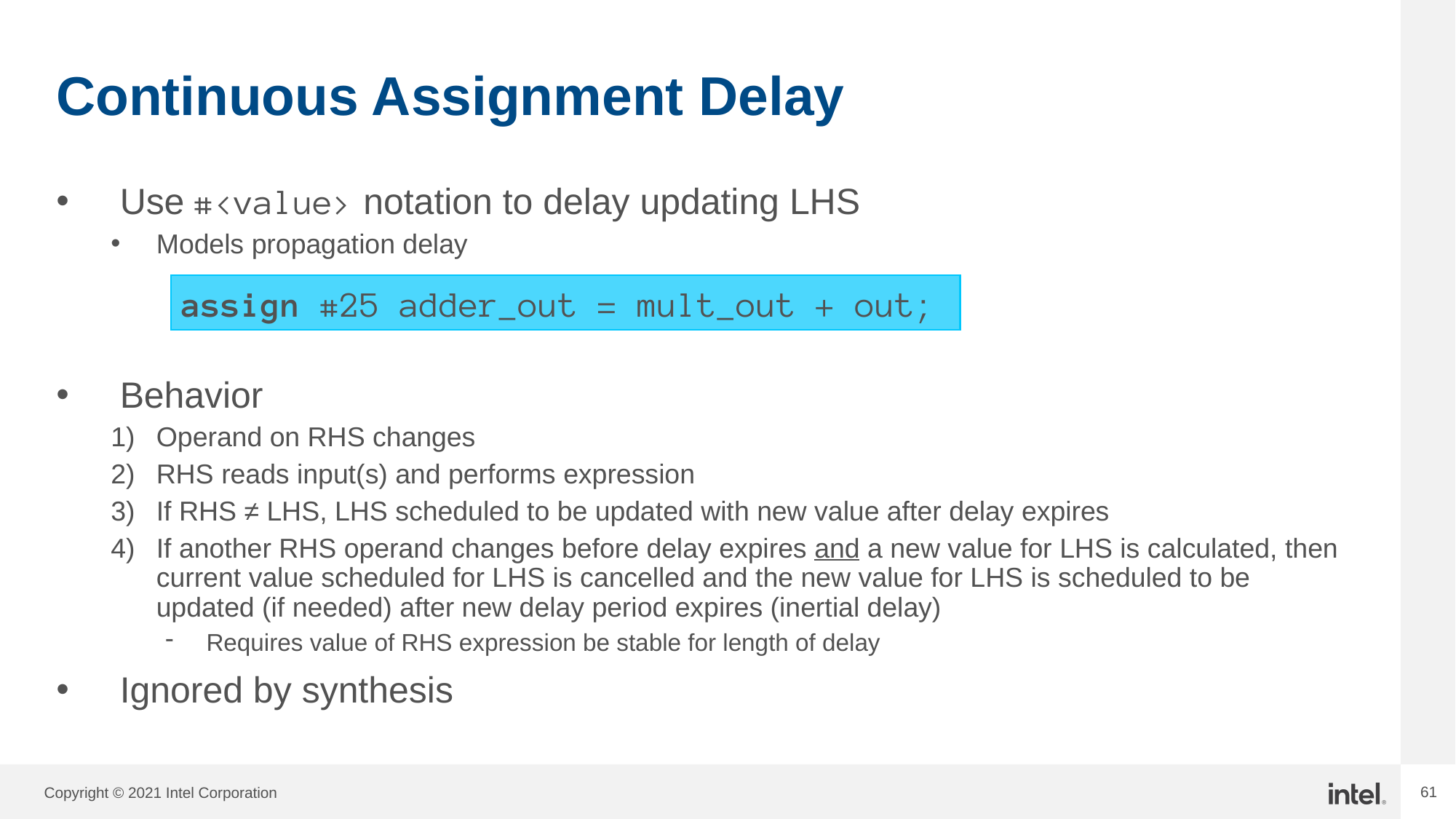

# Continuous Assignment Delay
Use #<value> notation to delay updating LHS
Models propagation delay

Behavior
Operand on RHS changes
RHS reads input(s) and performs expression
If RHS ≠ LHS, LHS scheduled to be updated with new value after delay expires
If another RHS operand changes before delay expires and a new value for LHS is calculated, then current value scheduled for LHS is cancelled and the new value for LHS is scheduled to be updated (if needed) after new delay period expires (inertial delay)
Requires value of RHS expression be stable for length of delay
Ignored by synthesis
assign #25 adder_out = mult_out + out;